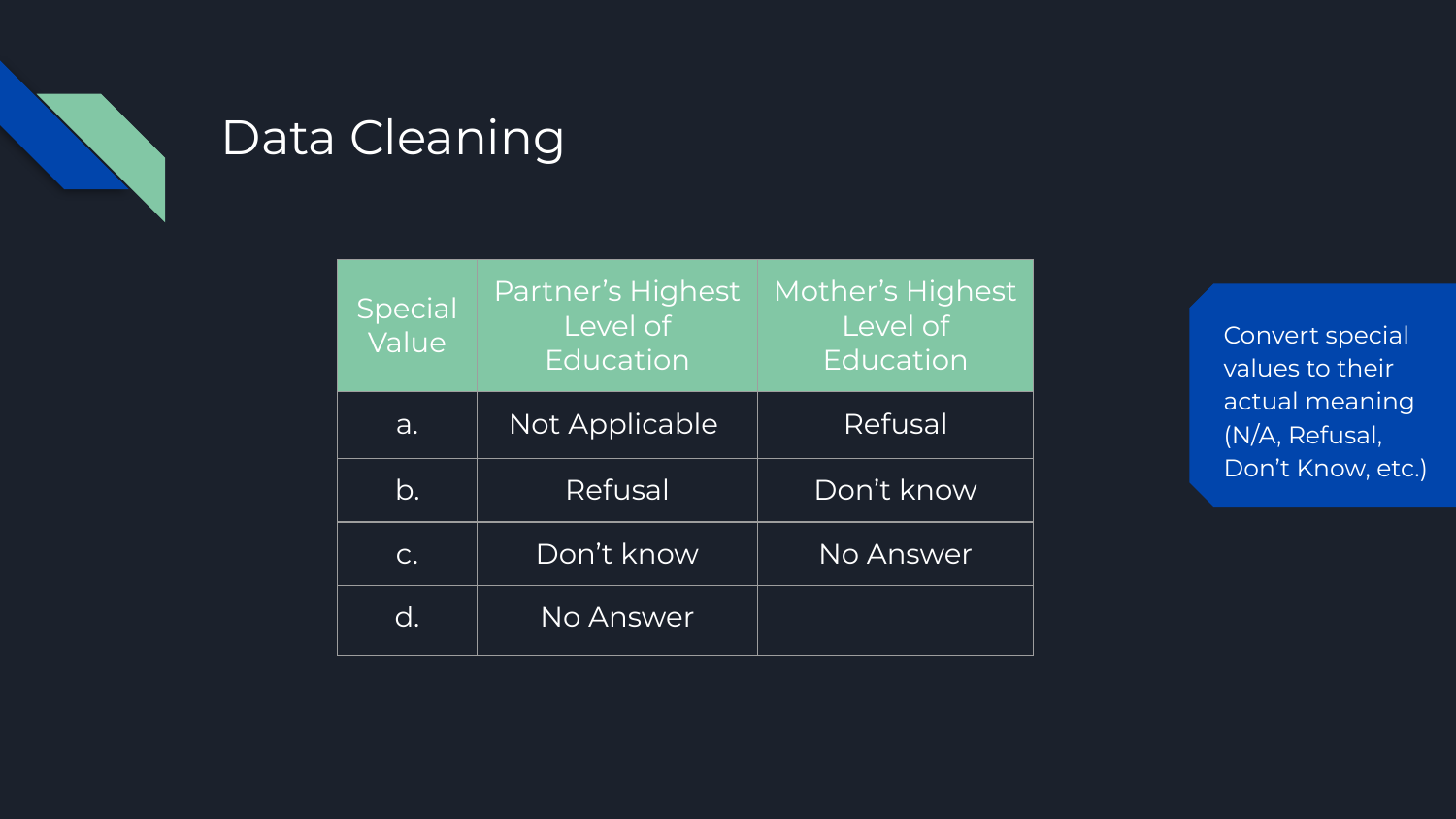

# Data Cleaning
| Special Value | Partner’s Highest Level of Education | Mother’s Highest Level of Education |
| --- | --- | --- |
| a. | Not Applicable | Refusal |
| b. | Refusal | Don’t know |
| c. | Don’t know | No Answer |
| d. | No Answer |  |

Convert special values to their actual meaning (N/A, Refusal, Don’t Know, etc.)